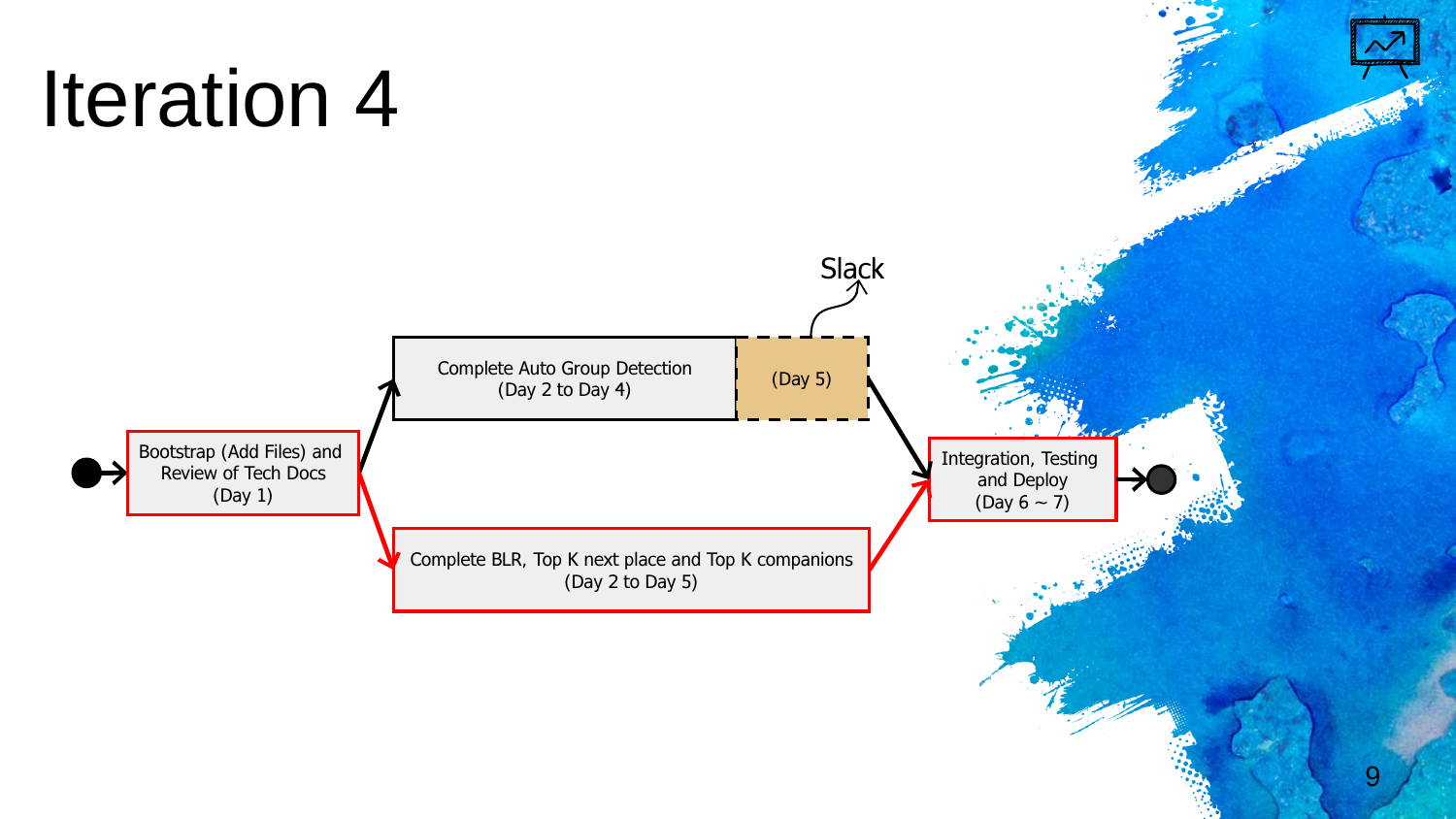

Iteration 4
Slack
Complete Auto Group Detection
(Day 2 to Day 4)
Integration, Testing
and Deploy
(Day 6 ~ 7)

Complete BLR, Top K next place and Top K companions
(Day 2 to Day 5)
(Day 5)
Bootstrap (Add Files) and
Review of Tech Docs
(Day 1)
9